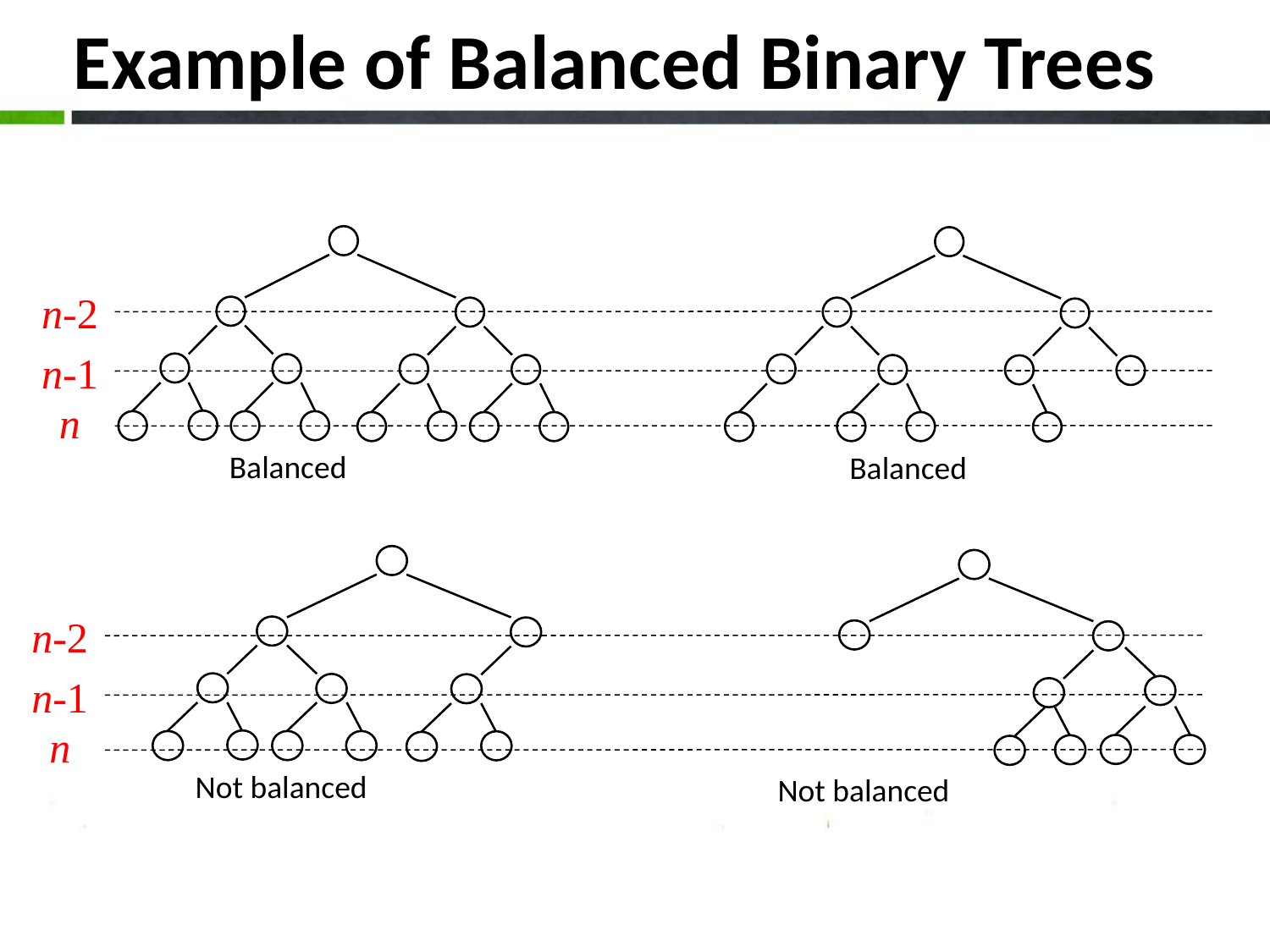

# Example of Balanced Binary Trees

Balanced

Balanced
n-2
n-1
n

Not balanced

Not balanced
n-2
n-1
n